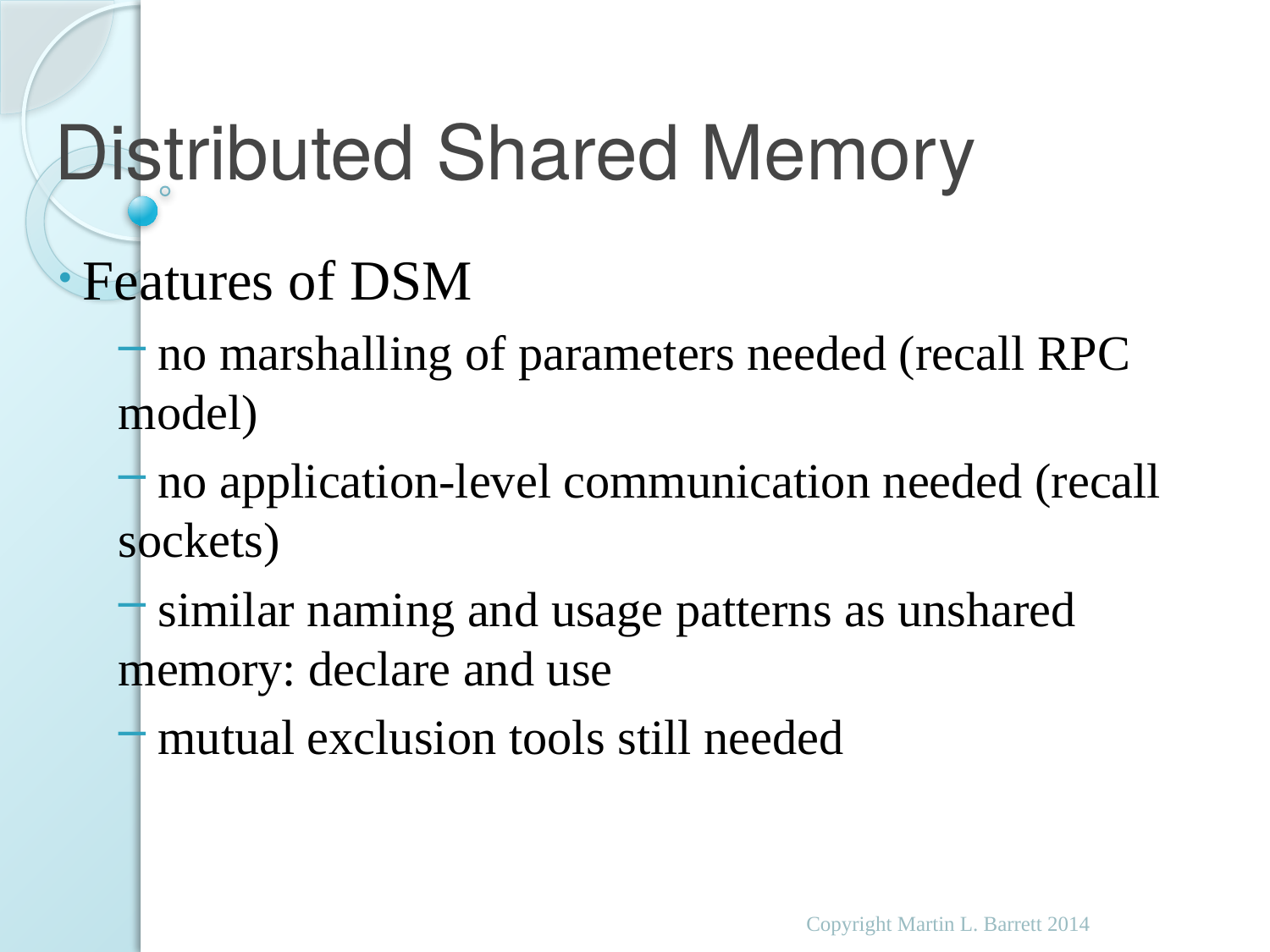

# Distributed Shared Memory
 Features of DSM
 no marshalling of parameters needed (recall RPC model)
 no application-level communication needed (recall sockets)
 similar naming and usage patterns as unshared memory: declare and use
 mutual exclusion tools still needed
Copyright Martin L. Barrett 2014